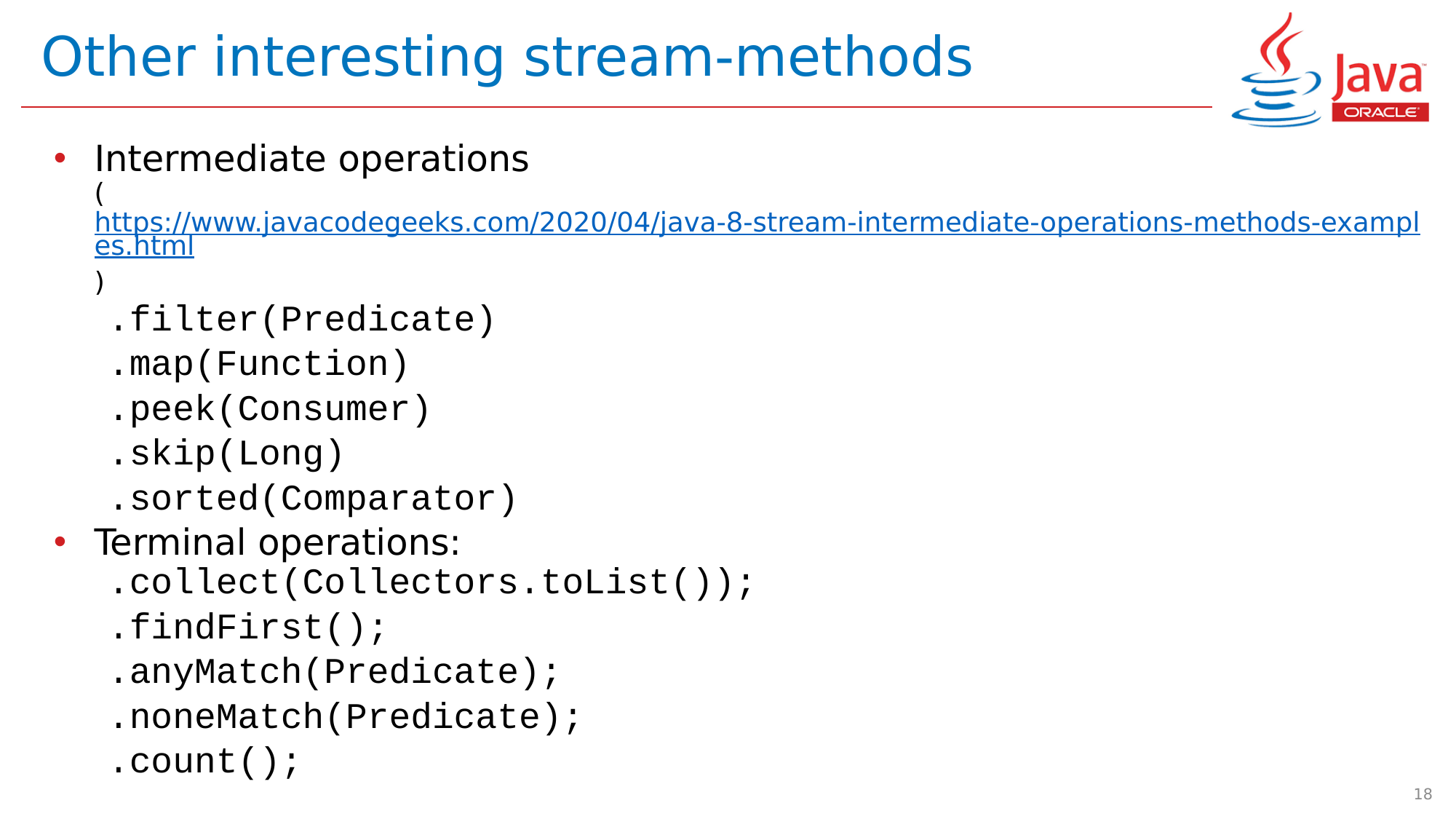

# Other interesting stream-methods
Intermediate operations
(https://www.javacodegeeks.com/2020/04/java-8-stream-intermediate-operations-methods-examples.html)
.filter(Predicate)
.map(Function)
.peek(Consumer)
.skip(Long)
.sorted(Comparator)
Terminal operations:
.collect(Collectors.toList());
.findFirst();
.anyMatch(Predicate);
.noneMatch(Predicate);
.count();

18